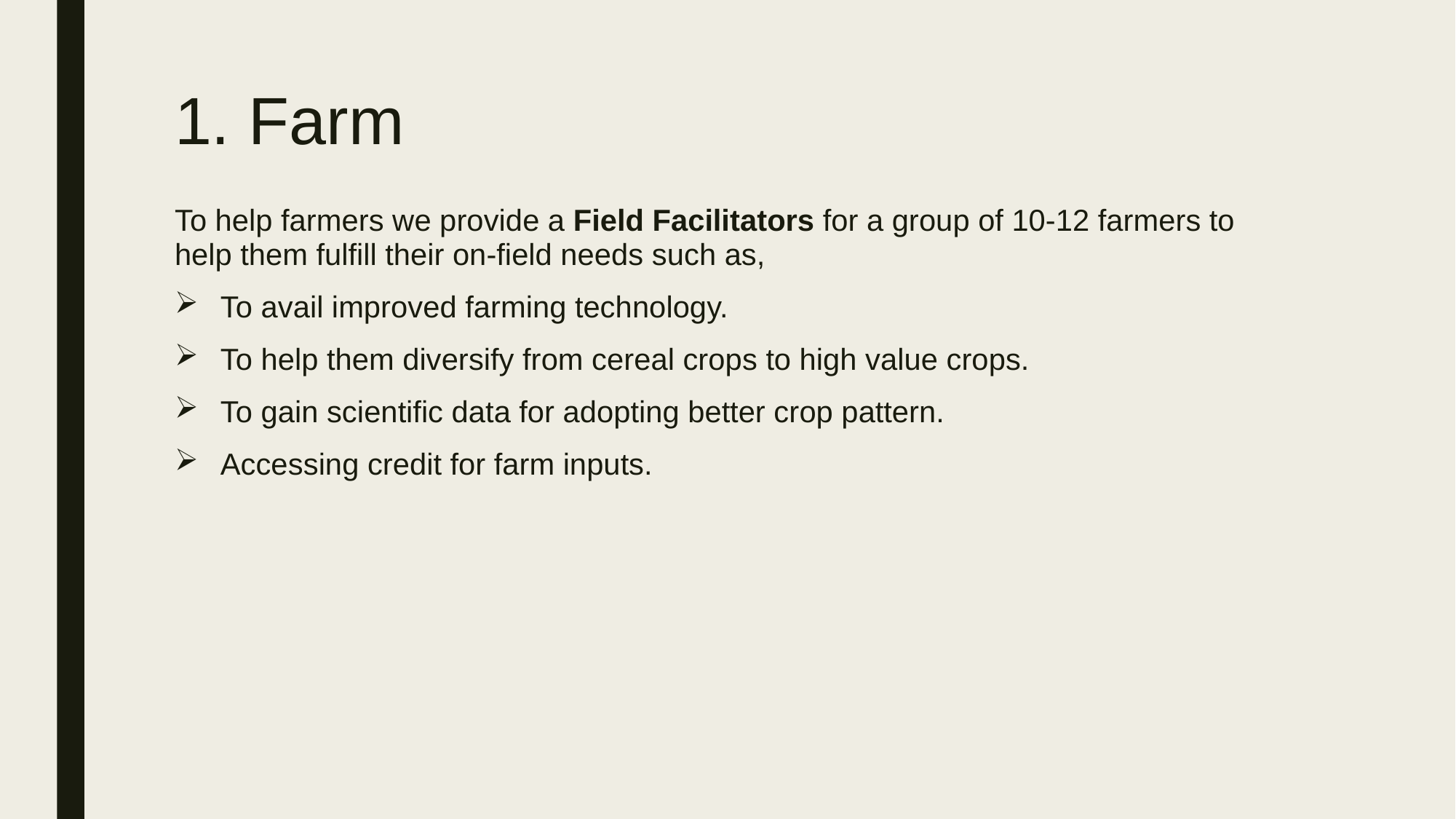

# 1. Farm
To help farmers we provide a Field Facilitators for a group of 10-12 farmers to help them fulfill their on-field needs such as,
To avail improved farming technology.
To help them diversify from cereal crops to high value crops.
To gain scientific data for adopting better crop pattern.
Accessing credit for farm inputs.